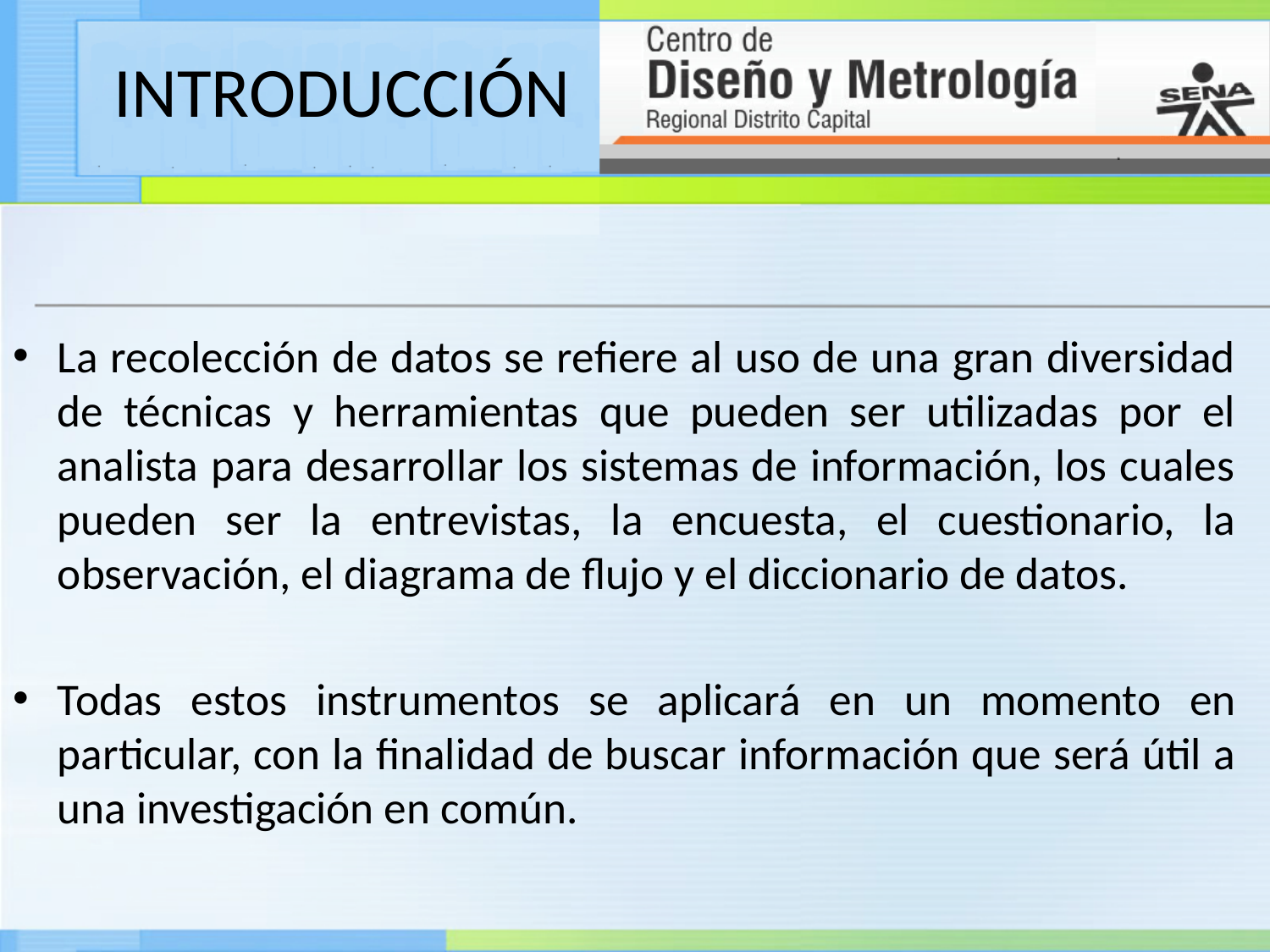

# INTRODUCCIÓN

La recolección de datos se refiere al uso de una gran diversidad de técnicas y herramientas que pueden ser utilizadas por el analista para desarrollar los sistemas de información, los cuales pueden ser la entrevistas, la encuesta, el cuestionario, la observación, el diagrama de flujo y el diccionario de datos.

Todas estos instrumentos se aplicará en un momento en particular, con la finalidad de buscar información que será útil a una investigación en común.